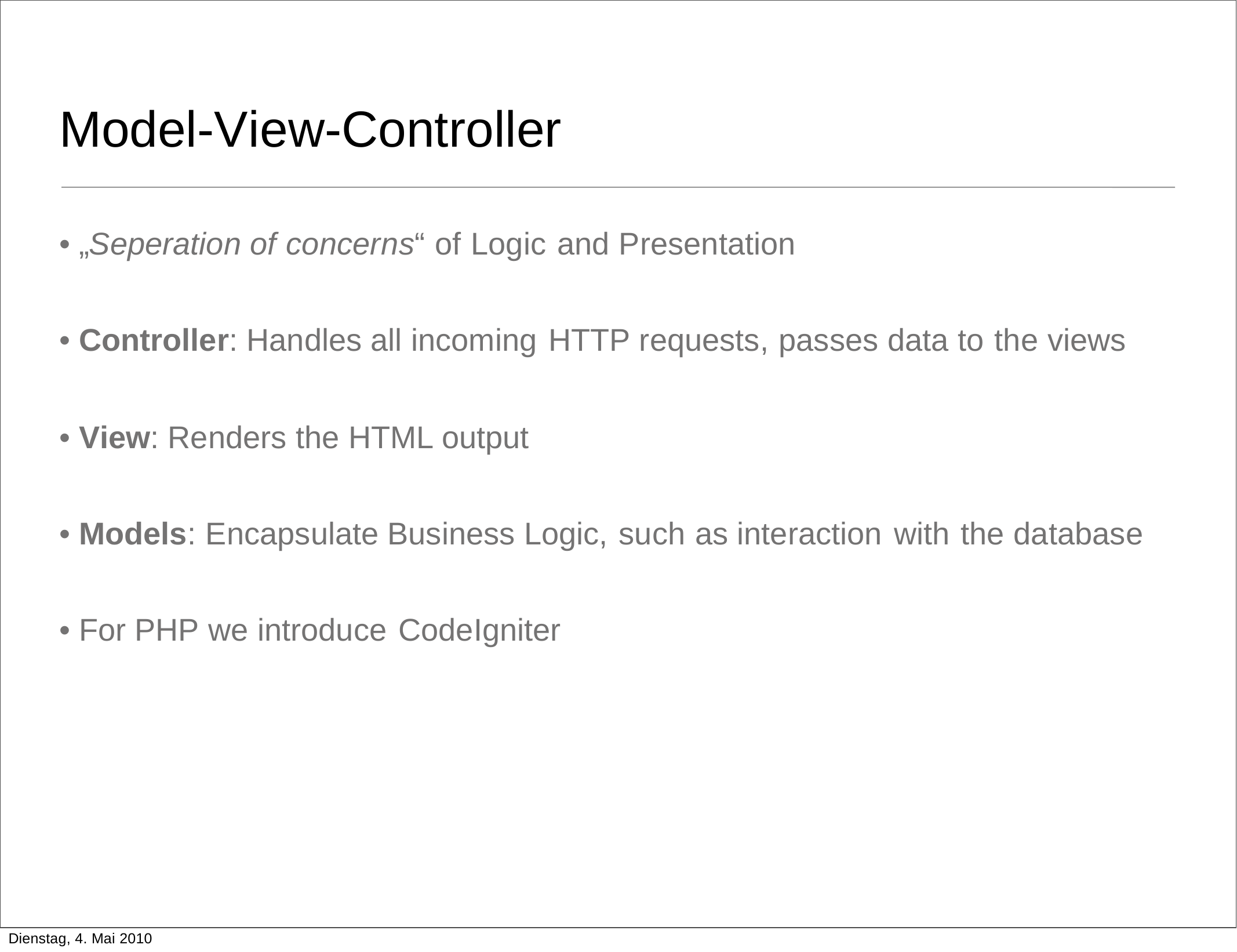

Model-View-Controller
• „Seperation of concerns“ of Logic and Presentation
• Controller: Handles all incoming HTTP requests, passes data to the views
• View: Renders the HTML output
• Models: Encapsulate Business Logic, such as interaction with the database
• For PHP we introduce CodeIgniter

Dienstag, 4. Mai 2010